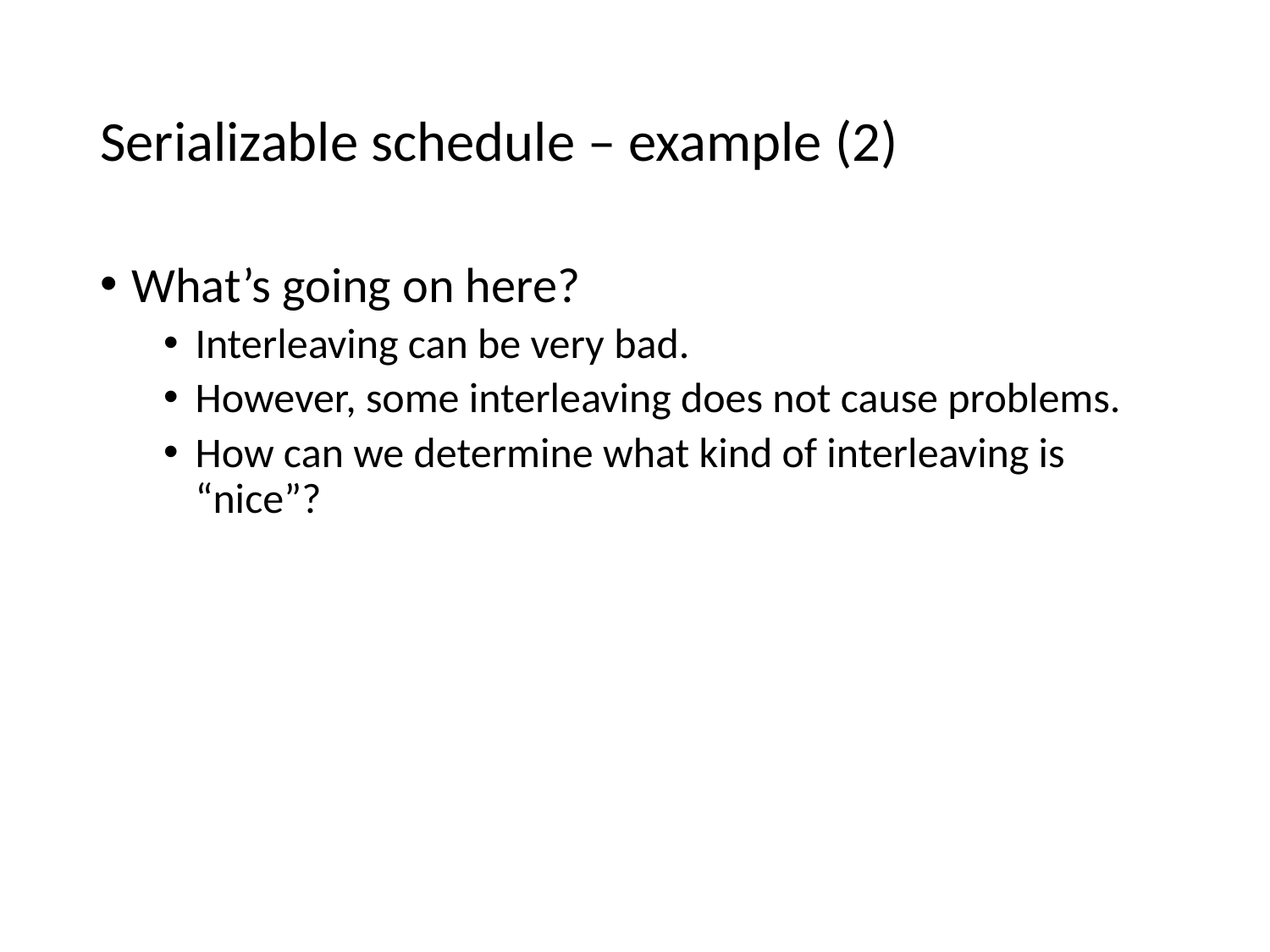

# Serializable schedule – example (2)
What’s going on here?
Interleaving can be very bad.
However, some interleaving does not cause problems.
How can we determine what kind of interleaving is “nice”?